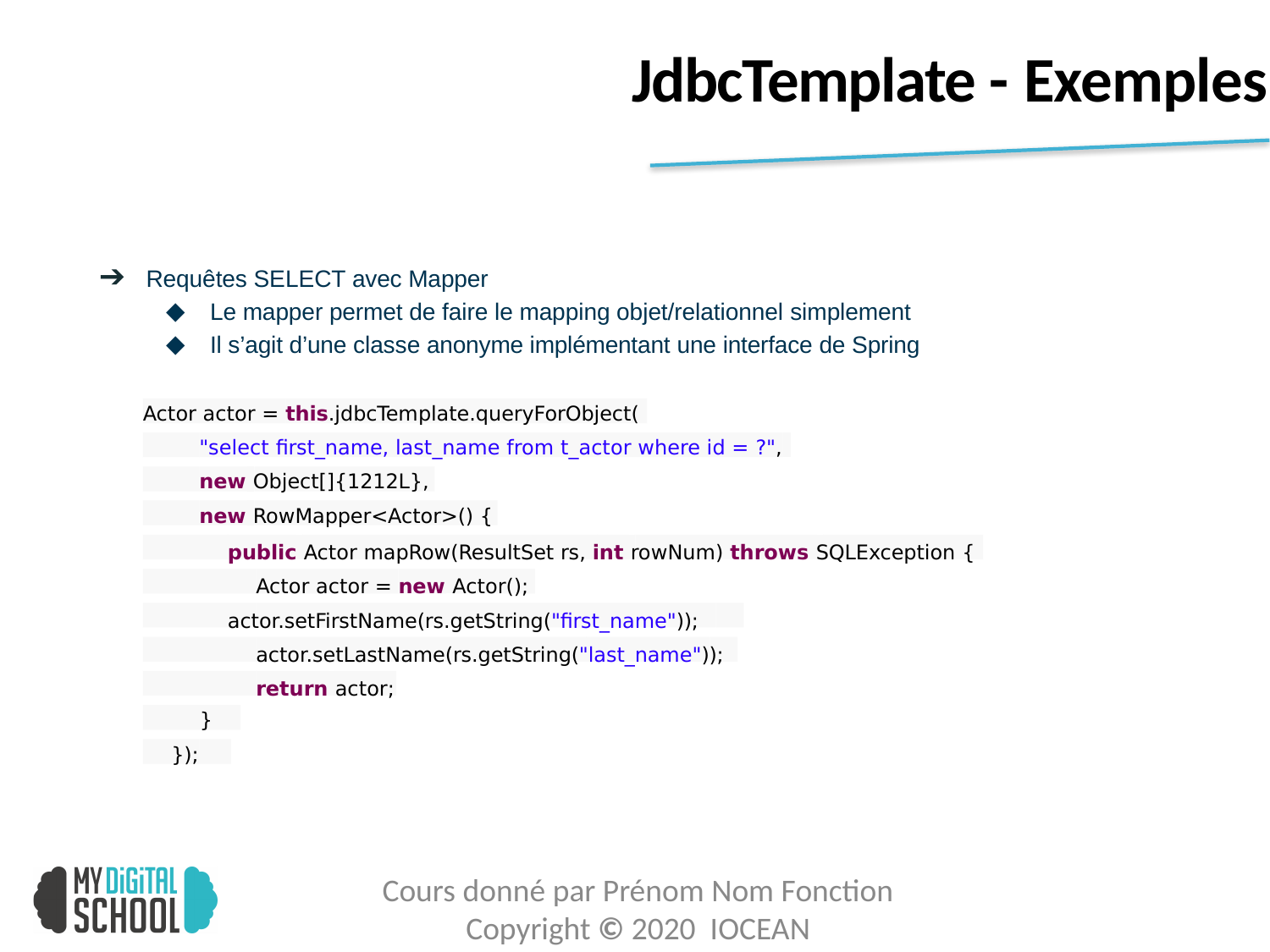

# JdbcTemplate - Exemples
➔ Requêtes SELECT avec Mapper
Le mapper permet de faire le mapping objet/relationnel simplement
Il s’agit d’une classe anonyme implémentant une interface de Spring

Actor actor = this.jdbcTemplate.queryForObject(
"select first_name, last_name from t_actor where id = ?",
new Object[]{1212L},
new RowMapper<Actor>() {
public Actor mapRow(ResultSet rs, int rowNum) throws SQLException {  Actor actor = new Actor();
actor.setFirstName(rs.getString("first_name"));  actor.setLastName(rs.getString("last_name"));  return actor;
}
});